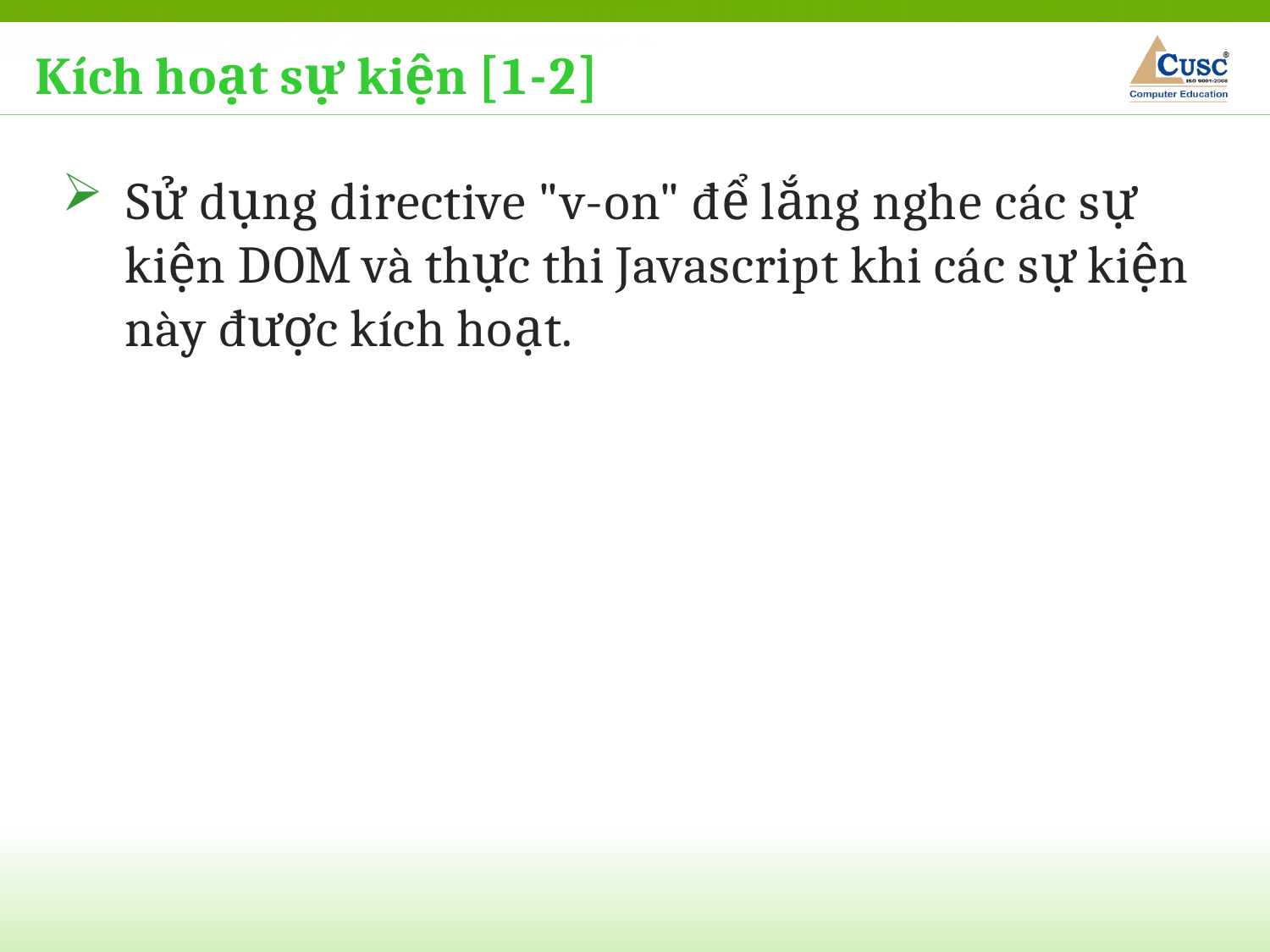

Kích hoạt sự kiện [1-2]
Sử dụng directive "v-on" để lắng nghe các sự kiện DOM và thực thi Javascript khi các sự kiện này được kích hoạt.